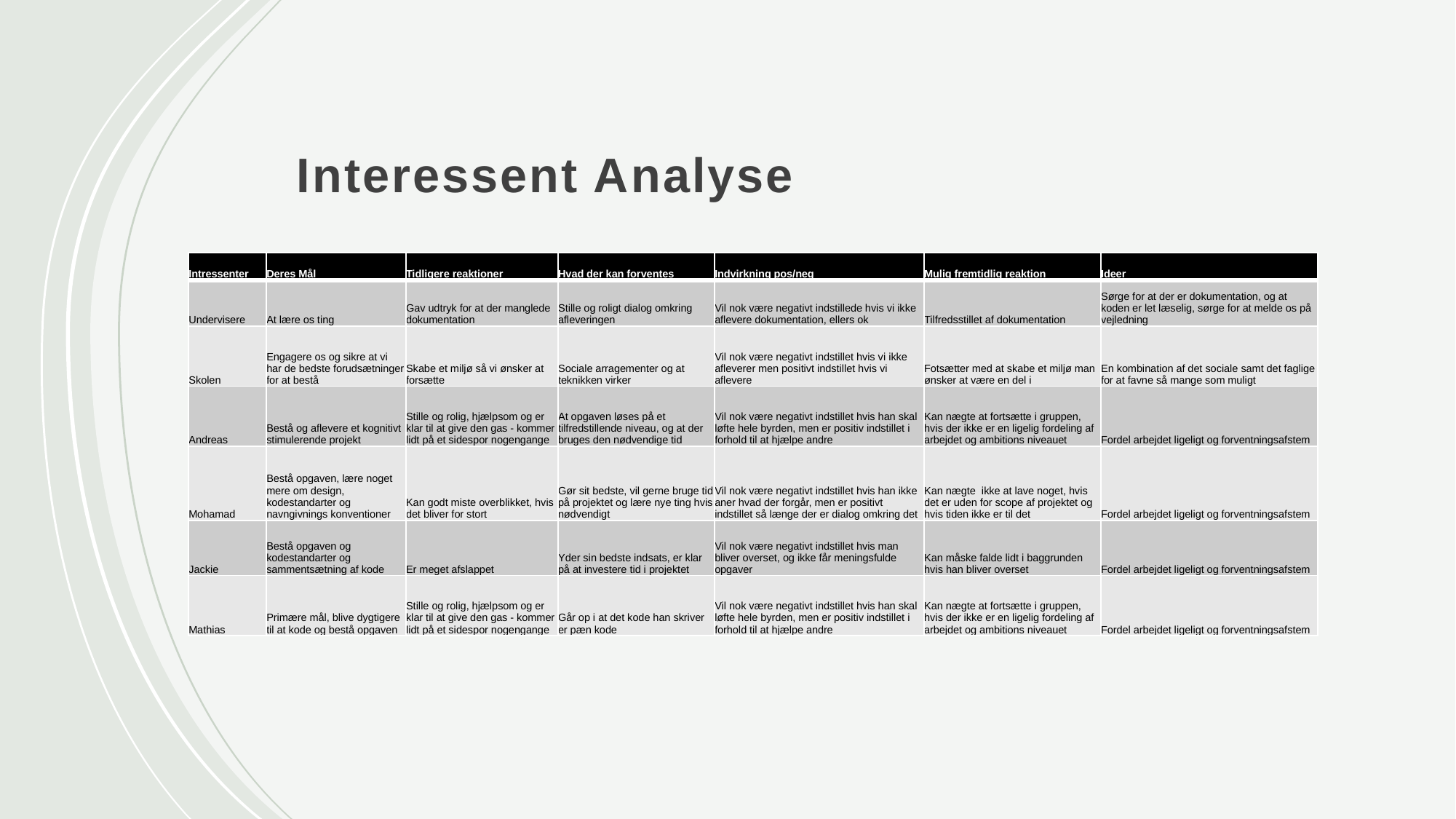

# Interessent Analyse
| Intressenter | Deres Mål | Tidligere reaktioner | Hvad der kan forventes | Indvirkning pos/neg | Mulig fremtidlig reaktion | Ideer |
| --- | --- | --- | --- | --- | --- | --- |
| Undervisere | At lære os ting | Gav udtryk for at der manglede dokumentation | Stille og roligt dialog omkring afleveringen | Vil nok være negativt indstillede hvis vi ikke aflevere dokumentation, ellers ok | Tilfredsstillet af dokumentation | Sørge for at der er dokumentation, og at koden er let læselig, sørge for at melde os på vejledning |
| Skolen | Engagere os og sikre at vi har de bedste forudsætninger for at bestå | Skabe et miljø så vi ønsker at forsætte | Sociale arragementer og at teknikken virker | Vil nok være negativt indstillet hvis vi ikke afleverer men positivt indstillet hvis vi aflevere | Fotsætter med at skabe et miljø man ønsker at være en del i | En kombination af det sociale samt det faglige for at favne så mange som muligt |
| Andreas | Bestå og aflevere et kognitivt stimulerende projekt | Stille og rolig, hjælpsom og er klar til at give den gas - kommer lidt på et sidespor nogengange | At opgaven løses på et tilfredstillende niveau, og at der bruges den nødvendige tid | Vil nok være negativt indstillet hvis han skal løfte hele byrden, men er positiv indstillet i forhold til at hjælpe andre | Kan nægte at fortsætte i gruppen, hvis der ikke er en ligelig fordeling af arbejdet og ambitions niveauet | Fordel arbejdet ligeligt og forventningsafstem |
| Mohamad | Bestå opgaven, lære noget mere om design, kodestandarter og navngivnings konventioner | Kan godt miste overblikket, hvis det bliver for stort | Gør sit bedste, vil gerne bruge tid på projektet og lære nye ting hvis nødvendigt | Vil nok være negativt indstillet hvis han ikke aner hvad der forgår, men er positivt indstillet så længe der er dialog omkring det | Kan nægte ikke at lave noget, hvis det er uden for scope af projektet og hvis tiden ikke er til det | Fordel arbejdet ligeligt og forventningsafstem |
| Jackie | Bestå opgaven og kodestandarter og sammentsætning af kode | Er meget afslappet | Yder sin bedste indsats, er klar på at investere tid i projektet | Vil nok være negativt indstillet hvis man bliver overset, og ikke får meningsfulde opgaver | Kan måske falde lidt i baggrunden hvis han bliver overset | Fordel arbejdet ligeligt og forventningsafstem |
| Mathias | Primære mål, blive dygtigere til at kode og bestå opgaven | Stille og rolig, hjælpsom og er klar til at give den gas - kommer lidt på et sidespor nogengange | Går op i at det kode han skriver er pæn kode | Vil nok være negativt indstillet hvis han skal løfte hele byrden, men er positiv indstillet i forhold til at hjælpe andre | Kan nægte at fortsætte i gruppen, hvis der ikke er en ligelig fordeling af arbejdet og ambitions niveauet | Fordel arbejdet ligeligt og forventningsafstem |